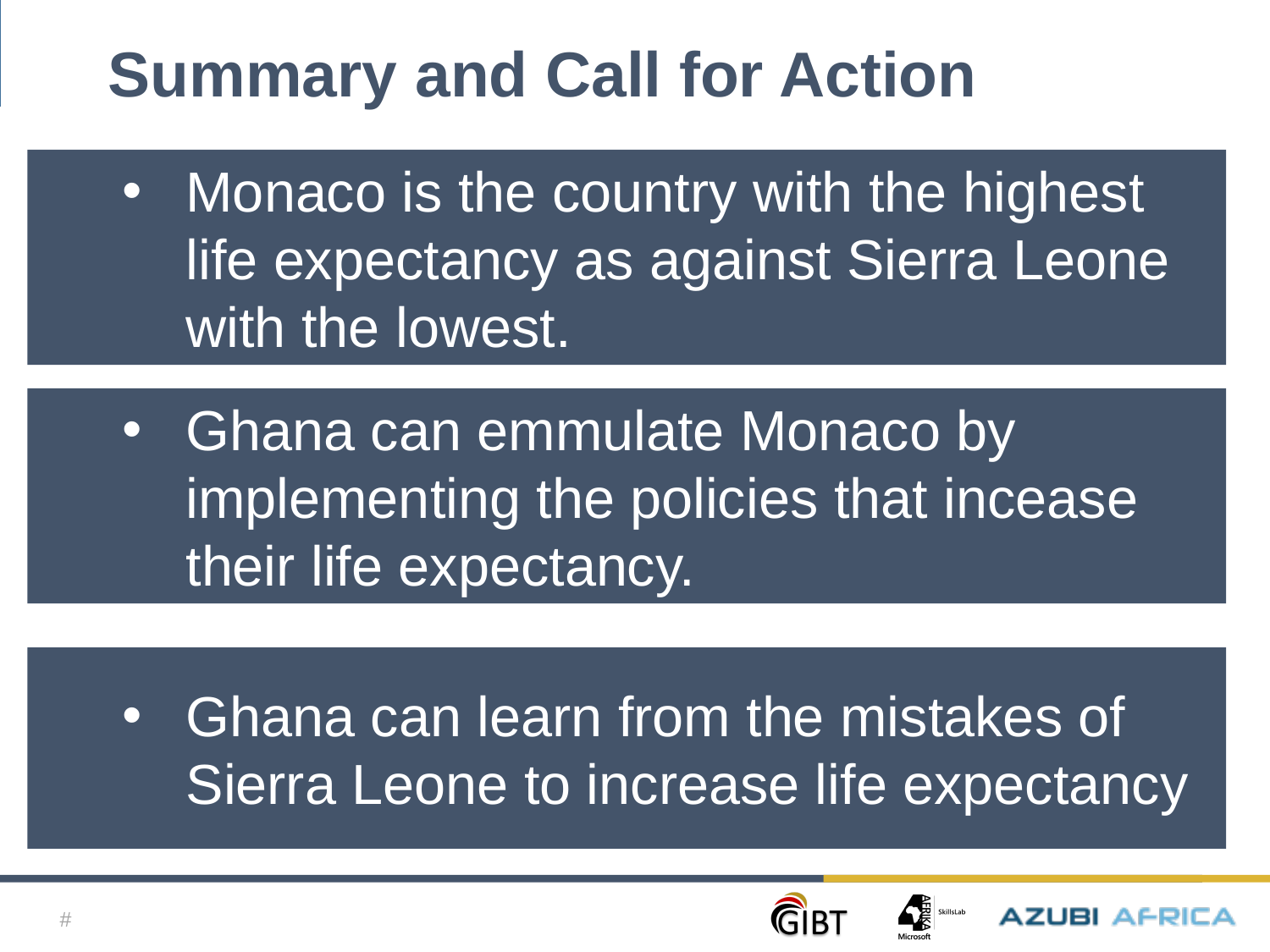

[NAME]
Summary and Call for Action
Monaco is the country with the highest life expectancy as against Sierra Leone with the lowest.
Ghana can emmulate Monaco by implementing the policies that incease their life expectancy.
Ghana can learn from the mistakes of Sierra Leone to increase life expectancy
#